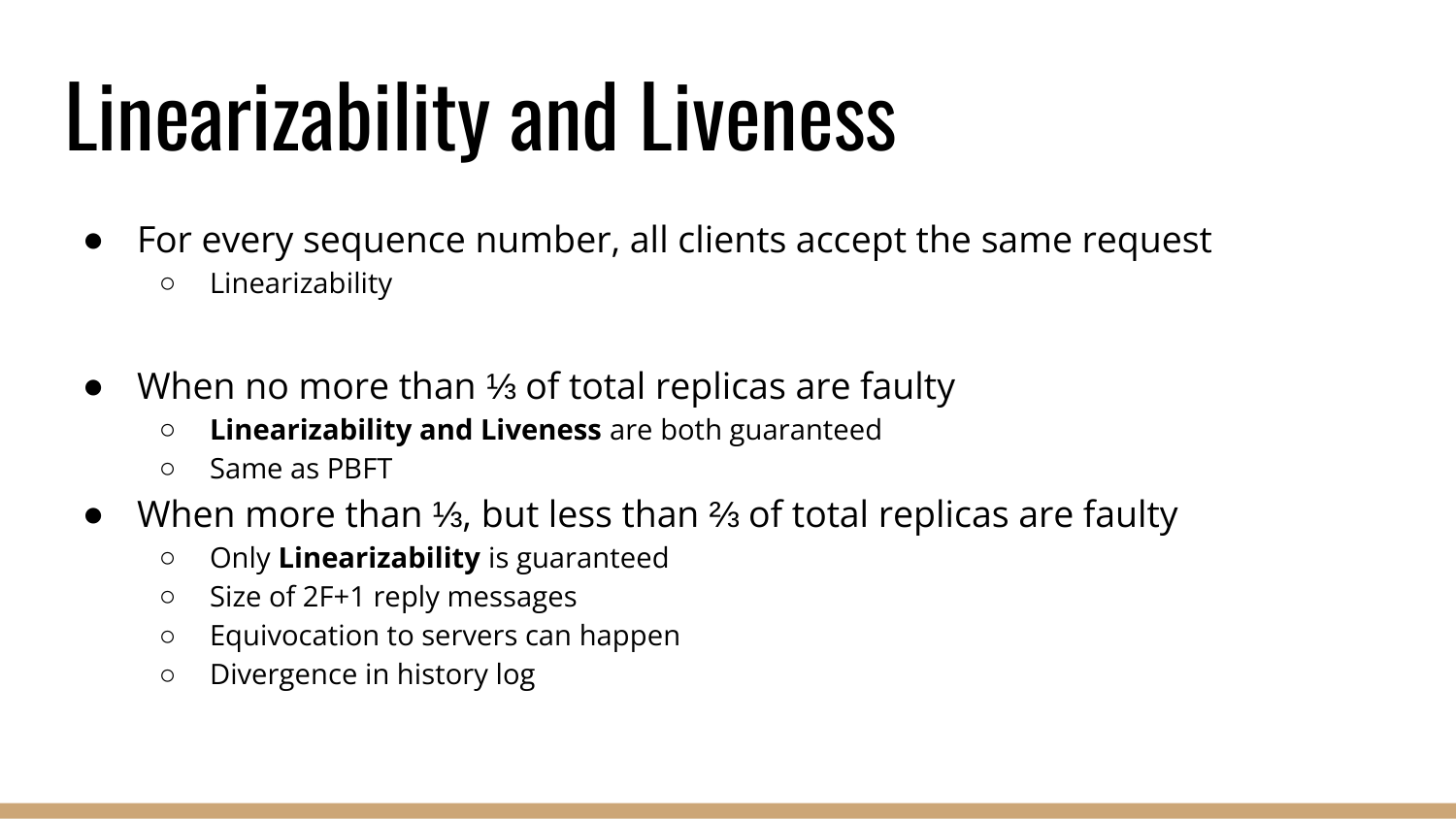

# Linearizability and Liveness
For every sequence number, all clients accept the same request
Linearizability
When no more than ⅓ of total replicas are faulty
Linearizability and Liveness are both guaranteed
Same as PBFT
When more than ⅓, but less than ⅔ of total replicas are faulty
Only Linearizability is guaranteed
Size of 2F+1 reply messages
Equivocation to servers can happen
Divergence in history log